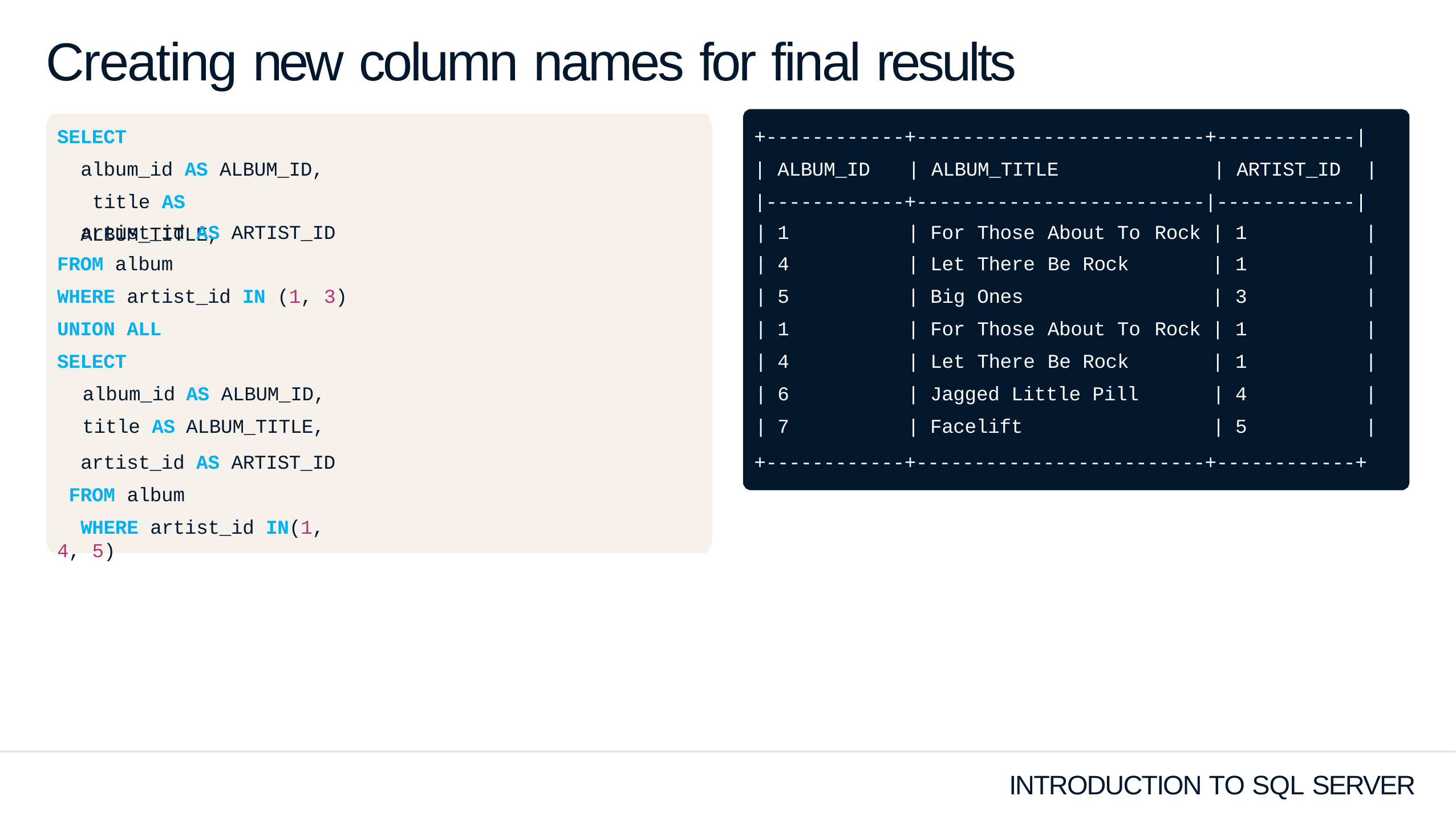

# Creating new column names for final results

SELECT
album_id AS ALBUM_ID,  title AS ALBUM_TITLE,
+------------+-------------------------+------------|
| ALBUM_ID	| ALBUM_TITLE	| ARTIST_ID	|
|------------+-------------------------|------------|
| artist\_id AS ARTIST\_ID |  | | | 1 | | | For | Those | About To | Rock | | | 1 | | |
| --- | --- | --- | --- | --- | --- | --- | --- | --- | --- | --- | --- |
| FROM album |  | | | 4 | | | Let | There | Be Rock |  | | | 1 | | |
| WHERE artist\_id IN (1, 3) |  | | | 5 | | | Big | Ones |  |  | | | 3 | | |
| UNION ALL |  | | | 1 | | | For | Those | About To | Rock | | | 1 | | |
| SELECT |  | | | 4 | | | Let | There | Be Rock |  | | | 1 | | |
| album\_id | AS ALBUM\_ID, | | | 6 | | | Jagged Little Pill |  |  | | |  | 4 | | |
| title AS | ALBUM\_TITLE, | | | 7 | | | Facelift |  |  | | |  | 5 | | |
artist_id AS ARTIST_ID  FROM album
WHERE artist_id IN(1, 4, 5)
+------------+-------------------------+------------+
INTRODUCTION TO SQL SERVER